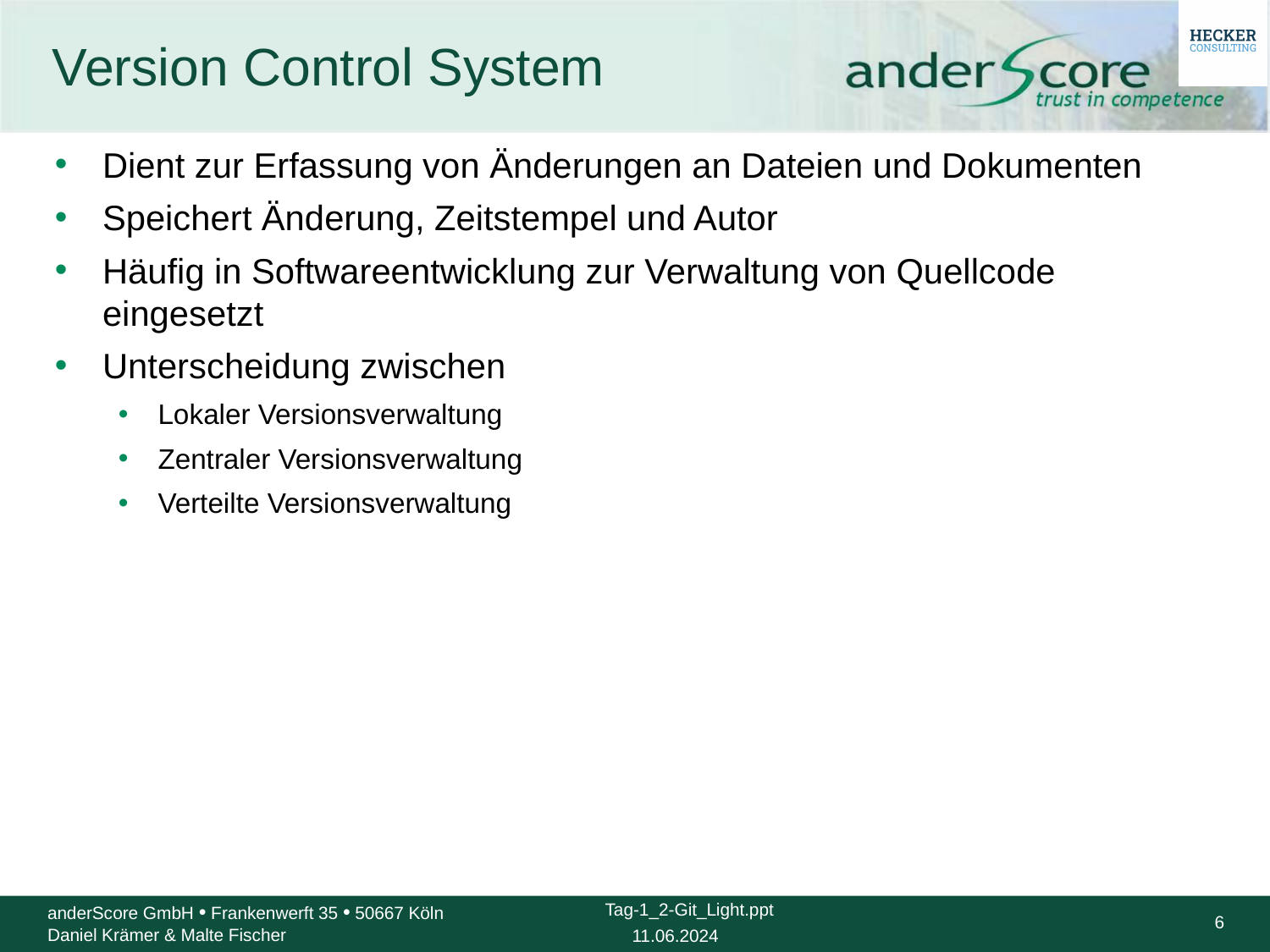

# Version Control System
Dient zur Erfassung von Änderungen an Dateien und Dokumenten
Speichert Änderung, Zeitstempel und Autor
Häufig in Softwareentwicklung zur Verwaltung von Quellcode eingesetzt
Unterscheidung zwischen
Lokaler Versionsverwaltung
Zentraler Versionsverwaltung
Verteilte Versionsverwaltung